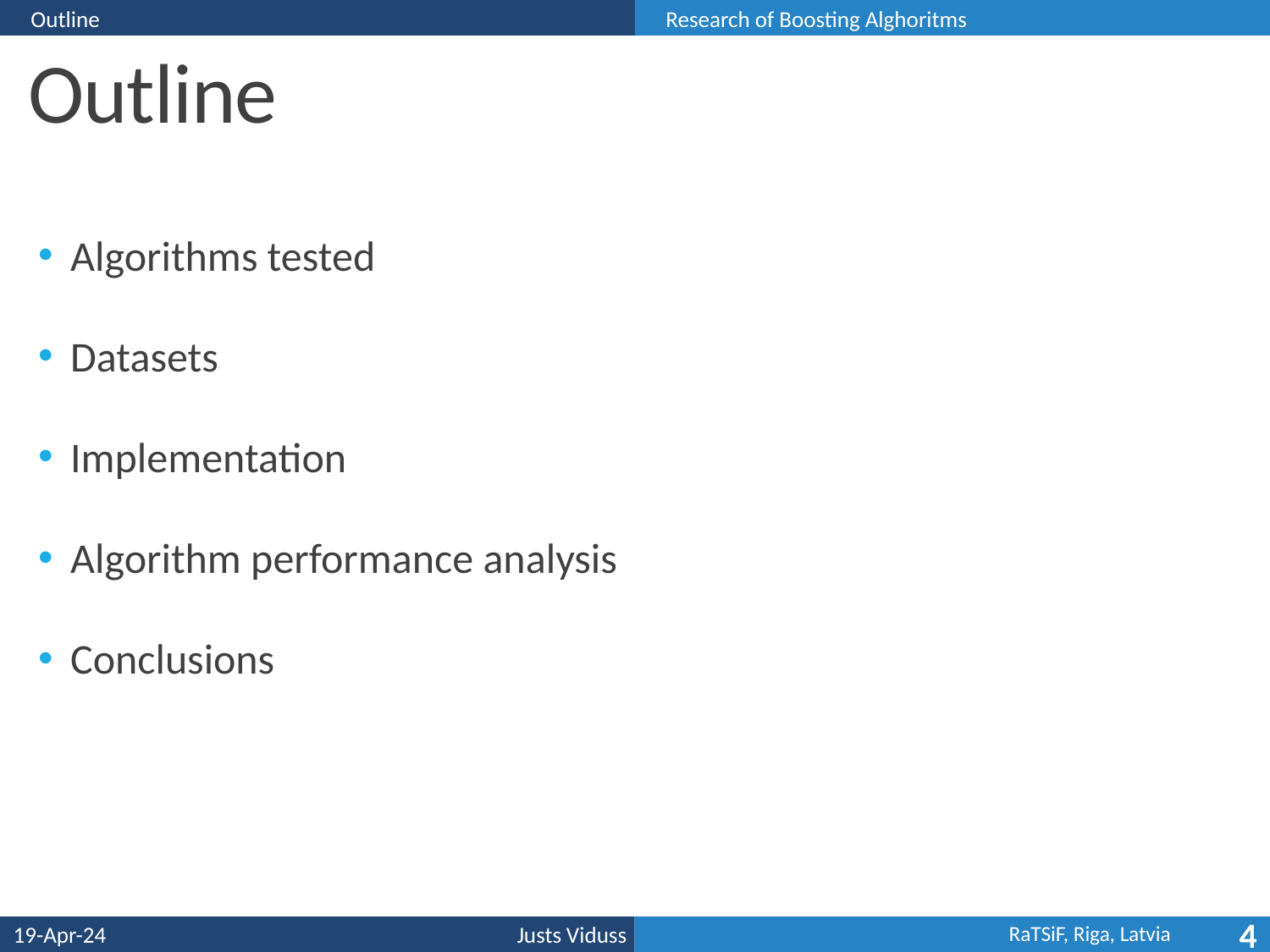

Outline
Research of Boosting Alghoritms
# Outline
Algorithms tested
Datasets
Implementation
Algorithm performance analysis
Conclusions
19-Apr-24
4
Justs Viduss